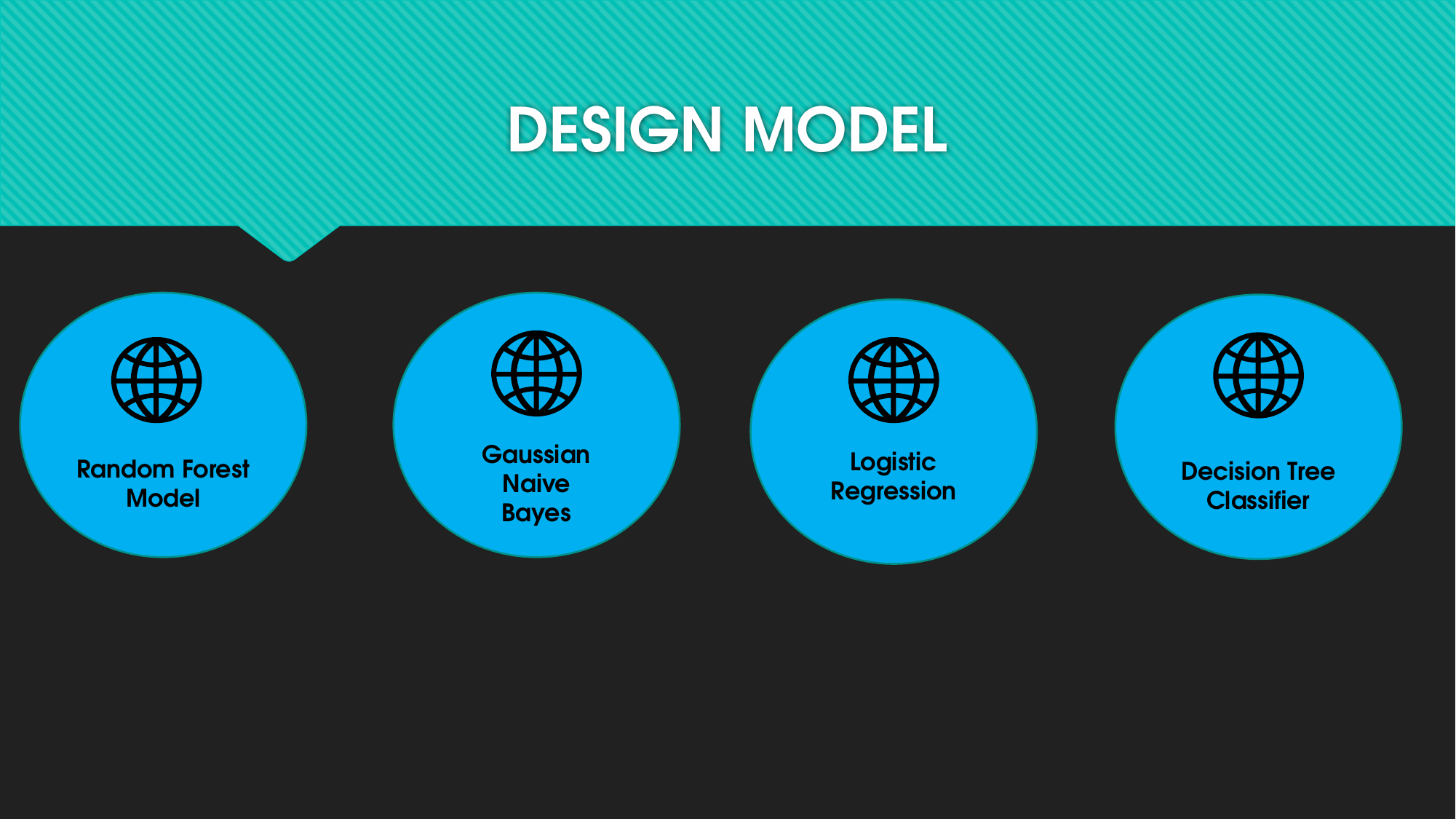

# DESIGN MODEL

Random Forest
Model

Gaussian Naive
Bayes

Decision Tree Classifier

Logistic Regression